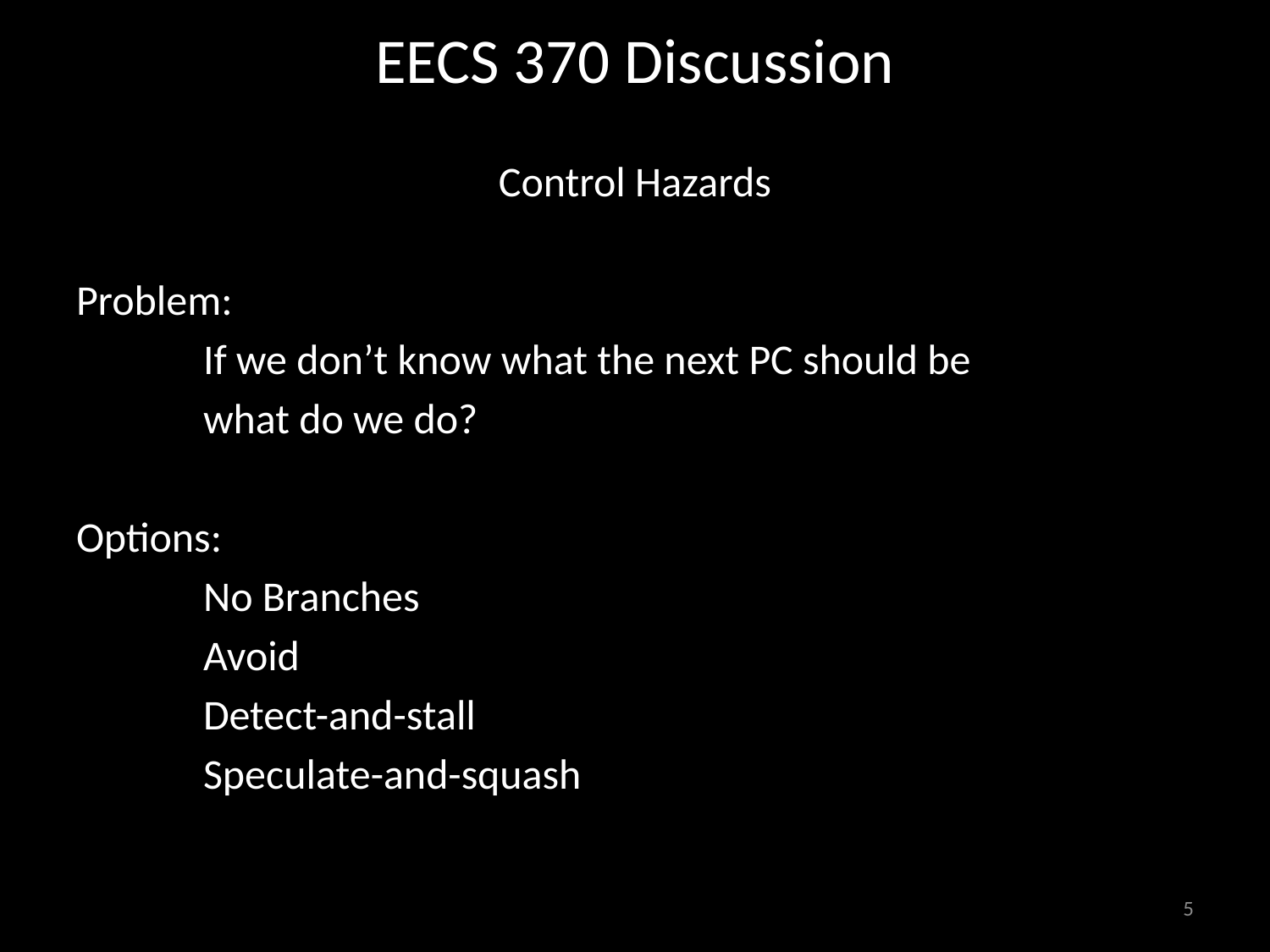

# EECS 370 Discussion
Control Hazards

Problem:
	If we don’t know what the next PC should be
	what do we do?

Options:
	No Branches
	Avoid
	Detect-and-stall
	Speculate-and-squash
5